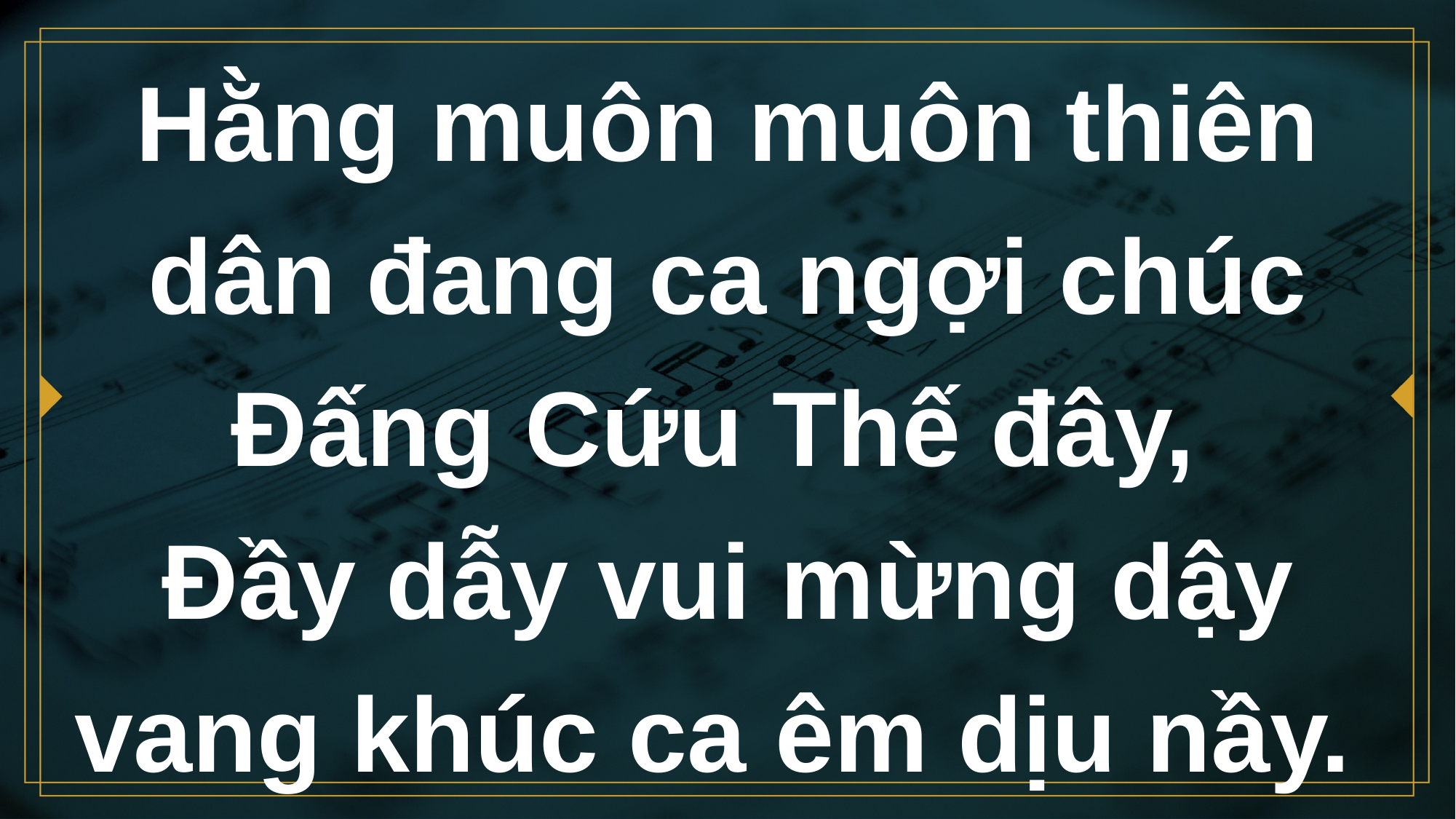

# Hằng muôn muôn thiên dân đang ca ngợi chúc Đấng Cứu Thế đây, Đầy dẫy vui mừng dậy vang khúc ca êm dịu nầy.